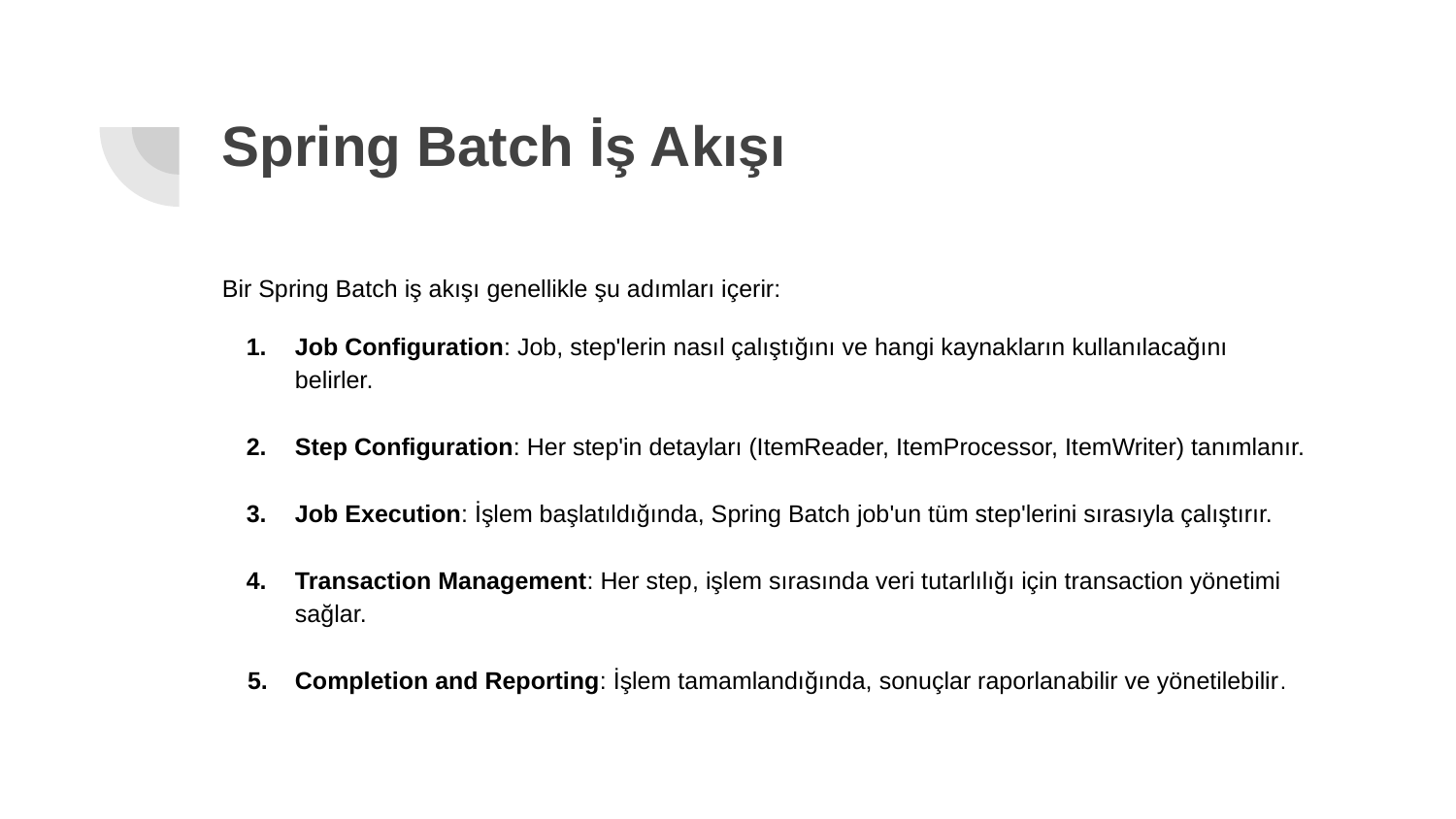

# Spring Batch İş Akışı
Bir Spring Batch iş akışı genellikle şu adımları içerir:
Job Configuration: Job, step'lerin nasıl çalıştığını ve hangi kaynakların kullanılacağını belirler.
Step Configuration: Her step'in detayları (ItemReader, ItemProcessor, ItemWriter) tanımlanır.
Job Execution: İşlem başlatıldığında, Spring Batch job'un tüm step'lerini sırasıyla çalıştırır.
Transaction Management: Her step, işlem sırasında veri tutarlılığı için transaction yönetimi sağlar.
Completion and Reporting: İşlem tamamlandığında, sonuçlar raporlanabilir ve yönetilebilir.